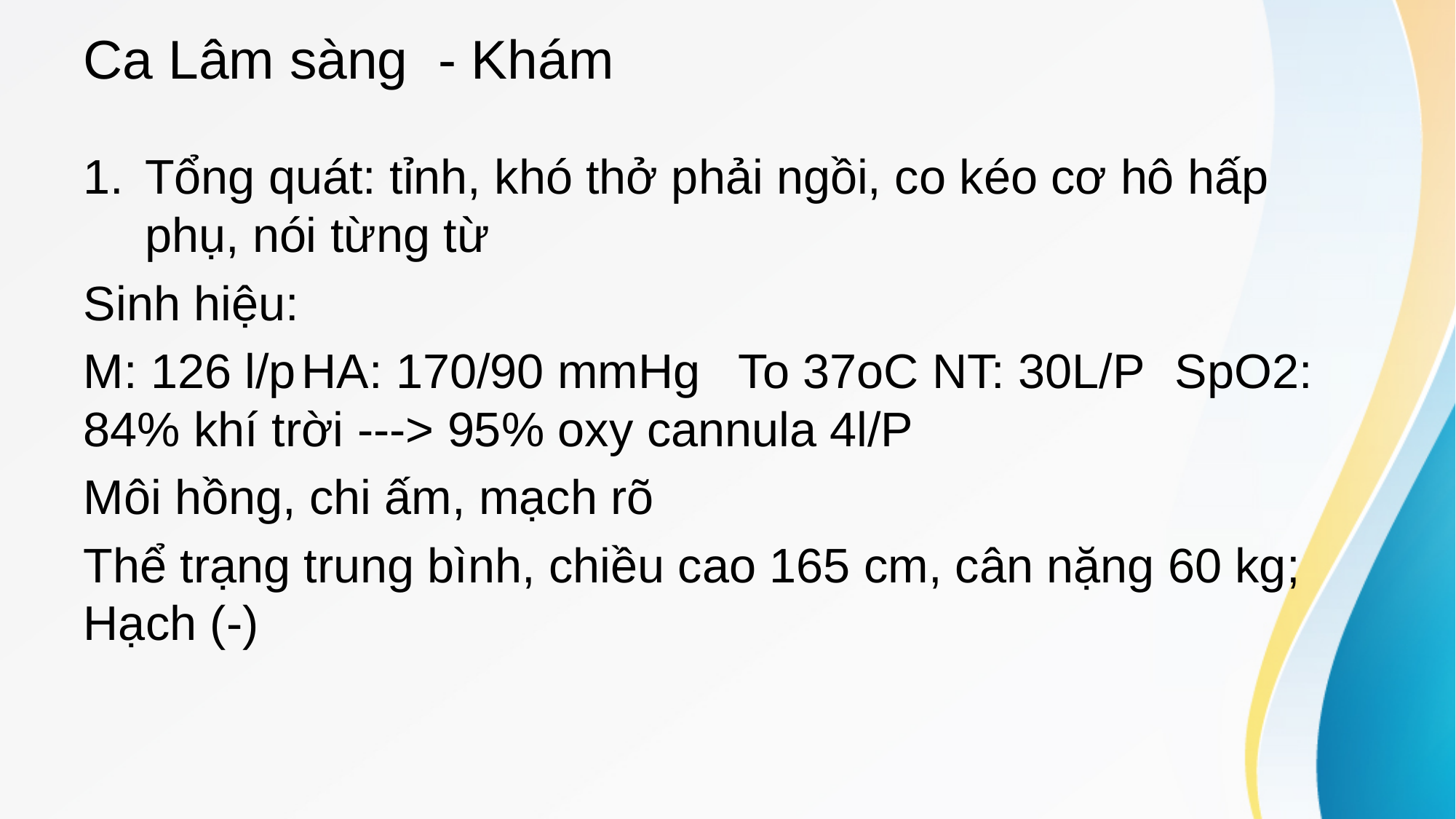

# Ca Lâm sàng  - Khám
Tổng quát: tỉnh, khó thở phải ngồi, co kéo cơ hô hấp phụ, nói từng từ
Sinh hiệu:
M: 126 l/p	HA: 170/90 mmHg	To 37oC NT: 30L/P	SpO2: 84% khí trời ---> 95% oxy cannula 4l/P
Môi hồng, chi ấm, mạch rõ
Thể trạng trung bình, chiều cao 165 cm, cân nặng 60 kg; Hạch (-)